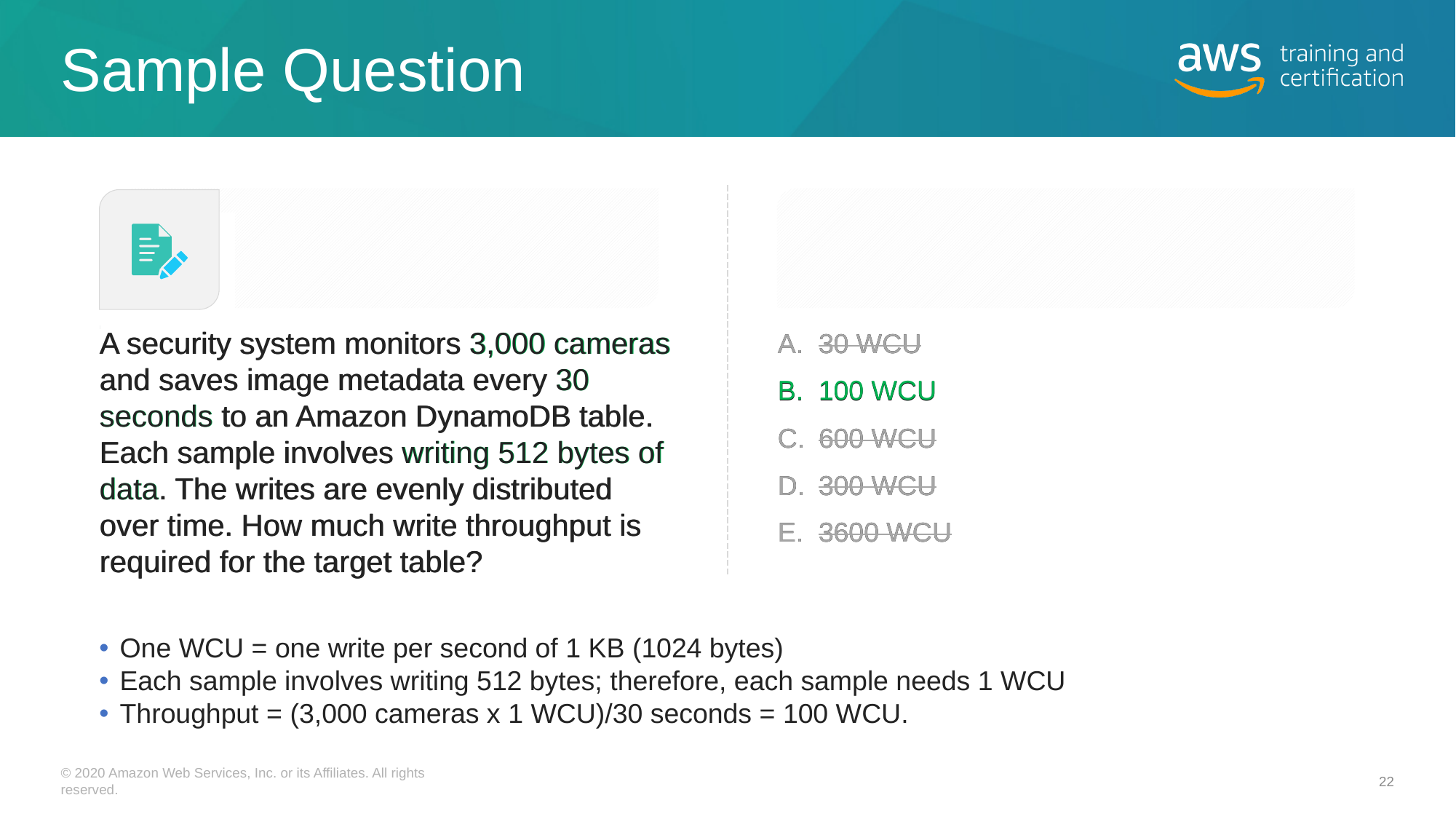

# Sample Question

A security system monitors 3,000 cameras and saves image metadata every 30 seconds to an Amazon DynamoDB table. Each sample involves writing 512 bytes of data. The writes are evenly distributed over time. How much write throughput is required for the target table?
A security system monitors 3,000 cameras and saves image metadata every 30 seconds to an Amazon DynamoDB table. Each sample involves writing 512 bytes of data. The writes are evenly distributed over time. How much write throughput is required for the target table?
30 WCU
30 WCU
100 WCU
100 WCU
600 WCU
600 WCU
300 WCU
300 WCU
3600 WCU
3600 WCU
One WCU = one write per second of 1 KB (1024 bytes)
Each sample involves writing 512 bytes; therefore, each sample needs 1 WCU
Throughput = (3,000 cameras x 1 WCU)/30 seconds = 100 WCU.
© 2020 Amazon Web Services, Inc. or its Affiliates. All rights reserved.
22